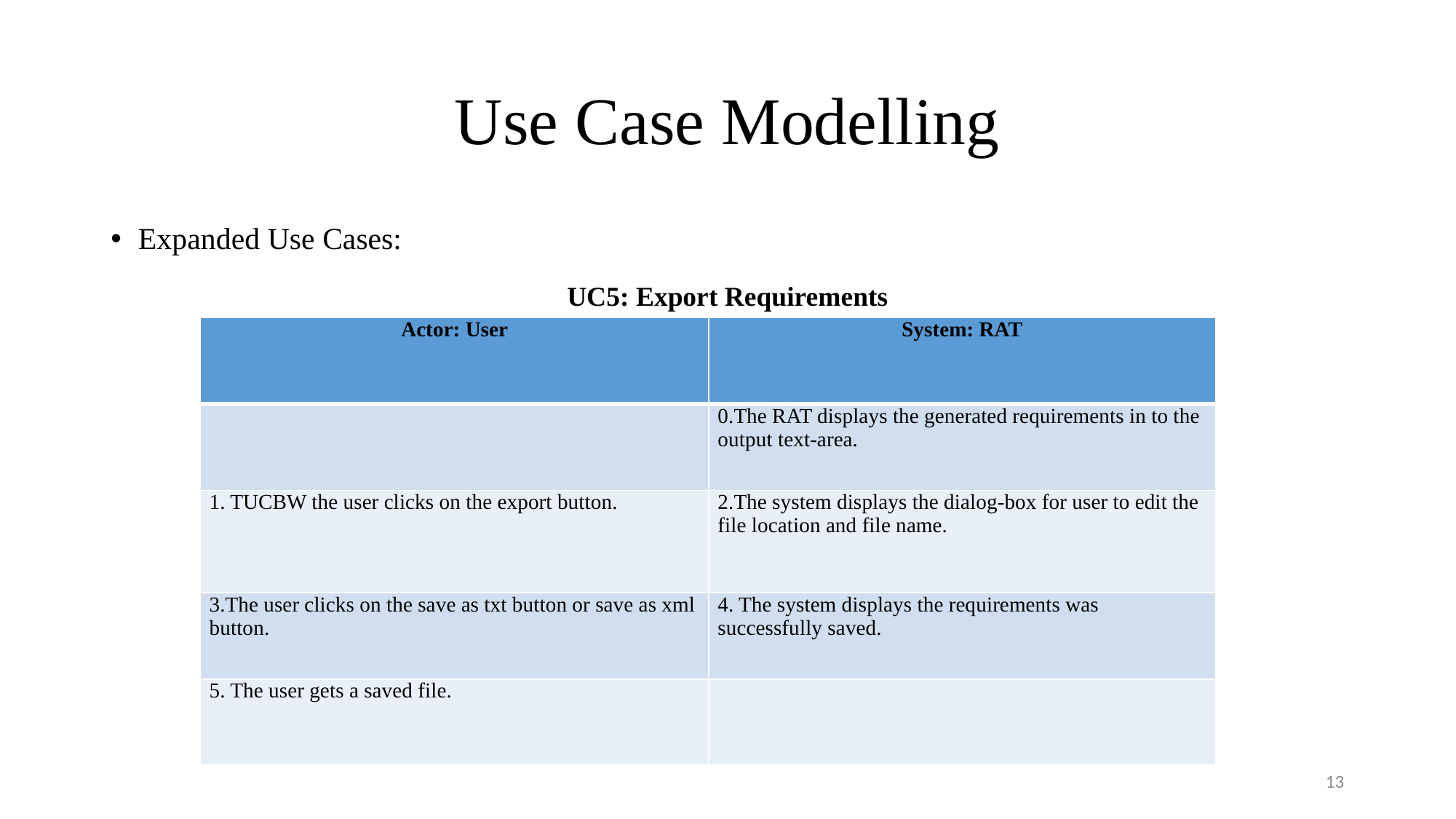

# Use Case Modelling
Expanded Use Cases:

UC5: Export Requirements
| Actor: User | System: RAT |
| --- | --- |
|  | 0.The RAT displays the generated requirements in to the output text-area. |
| 1. TUCBW the user clicks on the export button. | 2.The system displays the dialog-box for user to edit the file location and file name. |
| 3.The user clicks on the save as txt button or save as xml button. | 4. The system displays the requirements was successfully saved. |
| 5. The user gets a saved file. |  |
13